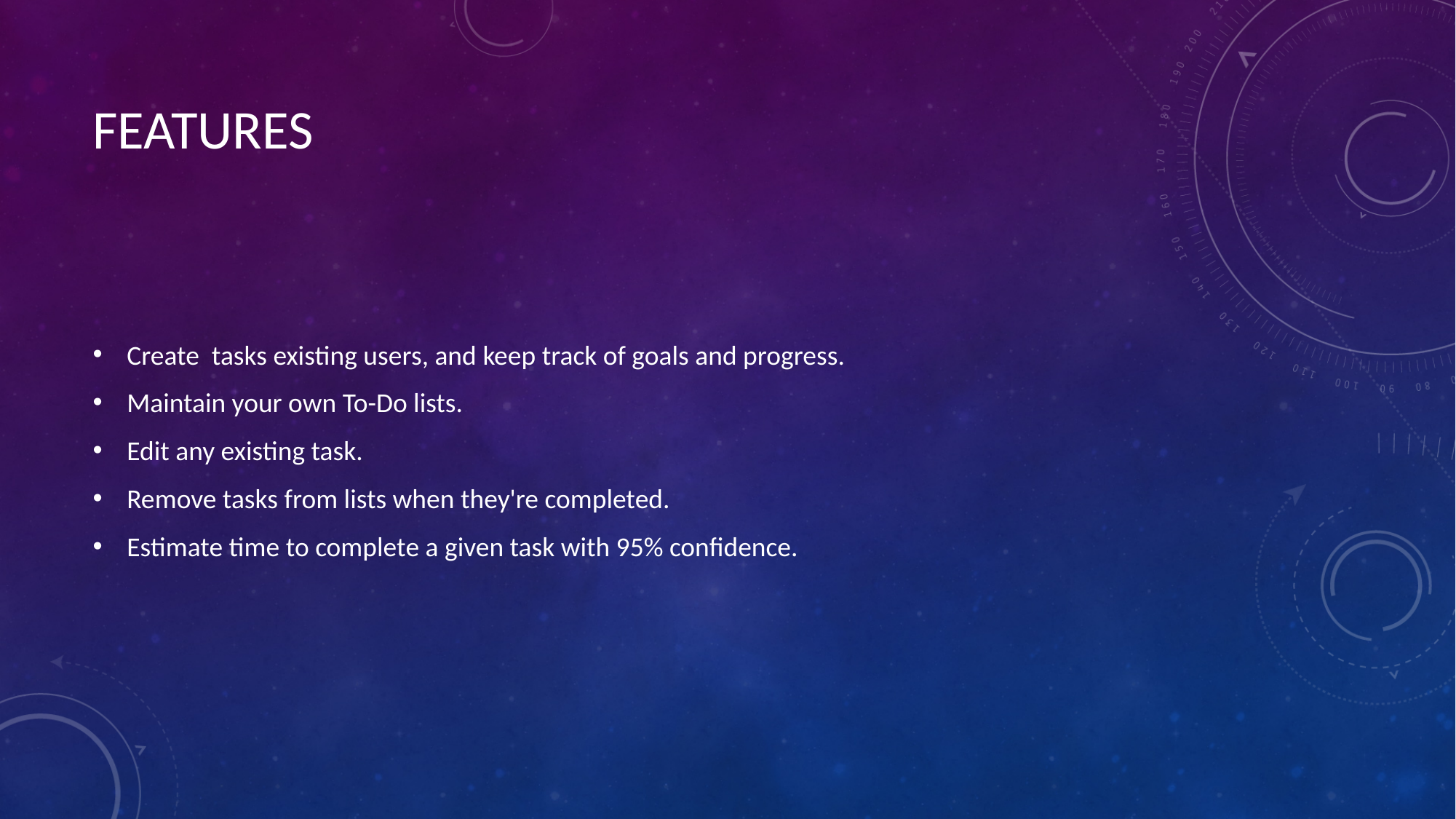

# Features
Create  tasks existing users, and keep track of goals and progress.
Maintain your own To-Do lists.
Edit any existing task.
Remove tasks from lists when they're completed.
Estimate time to complete a given task with 95% confidence.